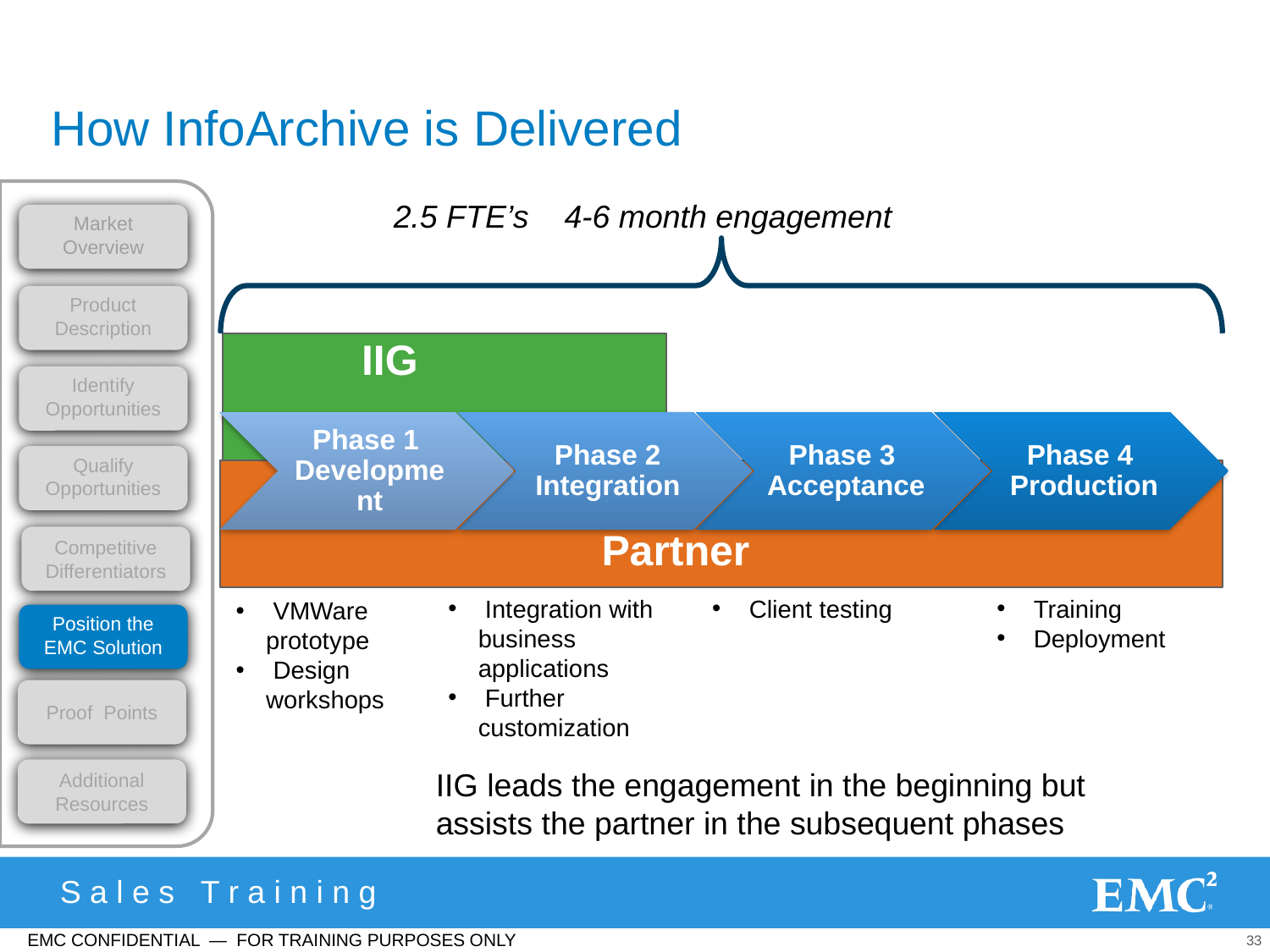

# How InfoArchive is Delivered
Phase 4  Production
Phase 3  Acceptance
Phase 2 Integration
Phase 1  Development
2.5 FTE’s    4-6 month engagement

Market Overview

Product Description

IIG

Identify Opportunities

Qualify Opportunities

Partner
Competitive Differentiators
 Integration with business applications
 Further customization
 Client testing
 Training
 Deployment
 VMWare prototype
 Design workshops

Position the EMC Solution
Proof  Points
IIG leads the engagement in the beginning but
assists the partner in the subsequent phases
Additional Resources